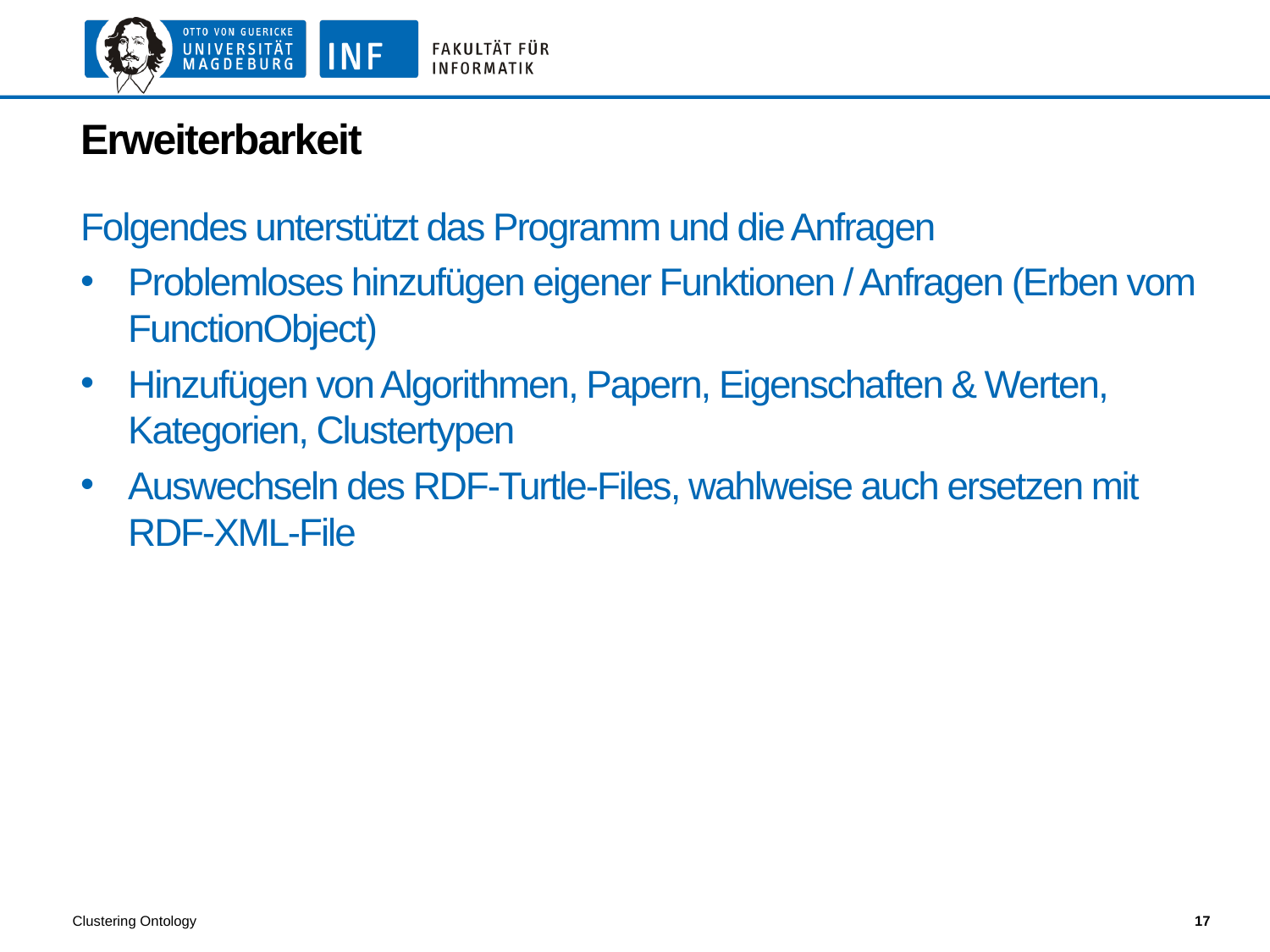

# Erweiterbarkeit
Folgendes unterstützt das Programm und die Anfragen
Problemloses hinzufügen eigener Funktionen / Anfragen (Erben vom FunctionObject)
Hinzufügen von Algorithmen, Papern, Eigenschaften & Werten, Kategorien, Clustertypen
Auswechseln des RDF-Turtle-Files, wahlweise auch ersetzen mit RDF-XML-File